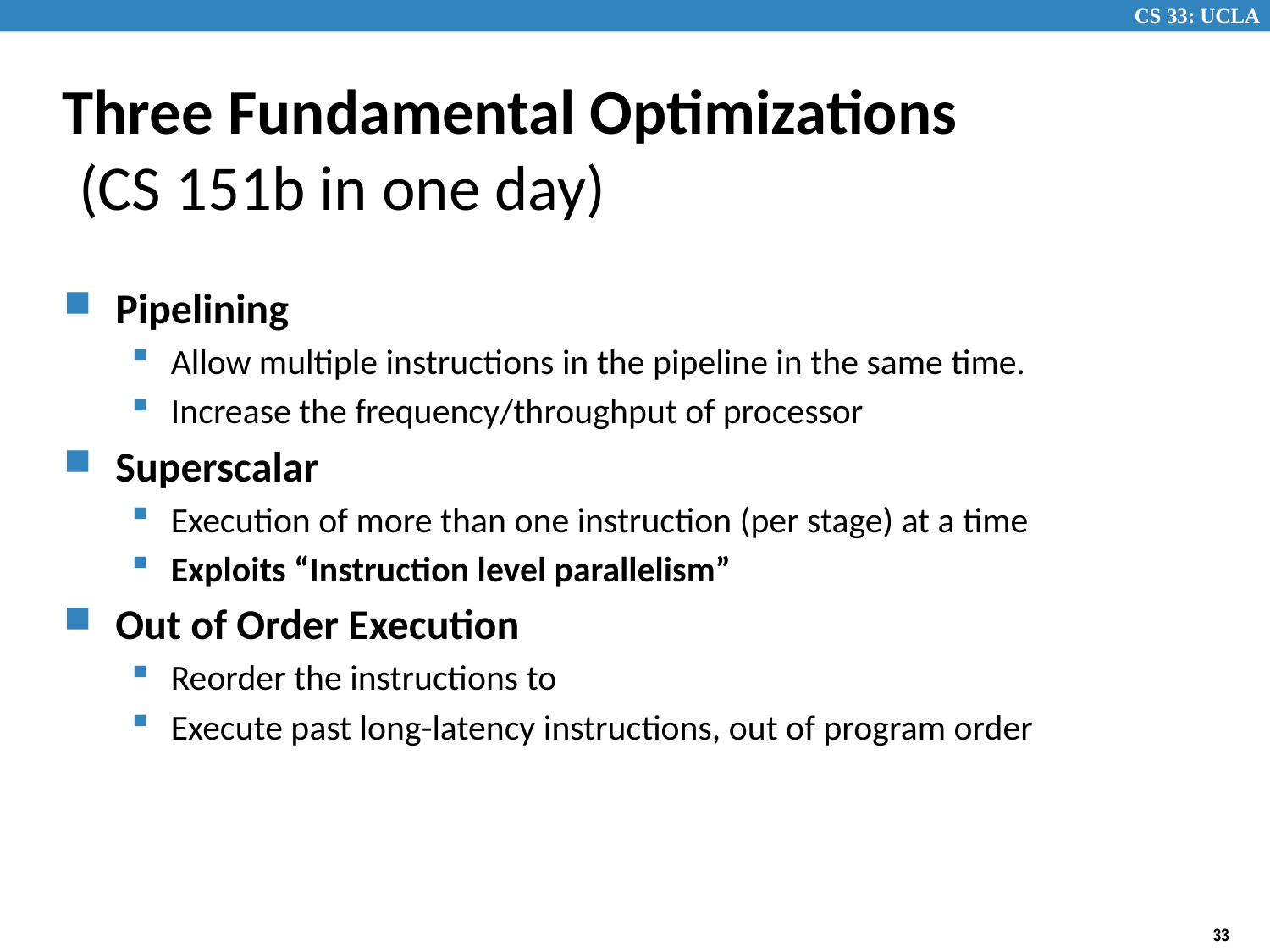

# Three Fundamental Optimizations (CS 151b in one day)
Pipelining
Allow multiple instructions in the pipeline in the same time.
Increase the frequency/throughput of processor
Superscalar
Execution of more than one instruction (per stage) at a time
Exploits “Instruction level parallelism”
Out of Order Execution
Reorder the instructions to
Execute past long-latency instructions, out of program order